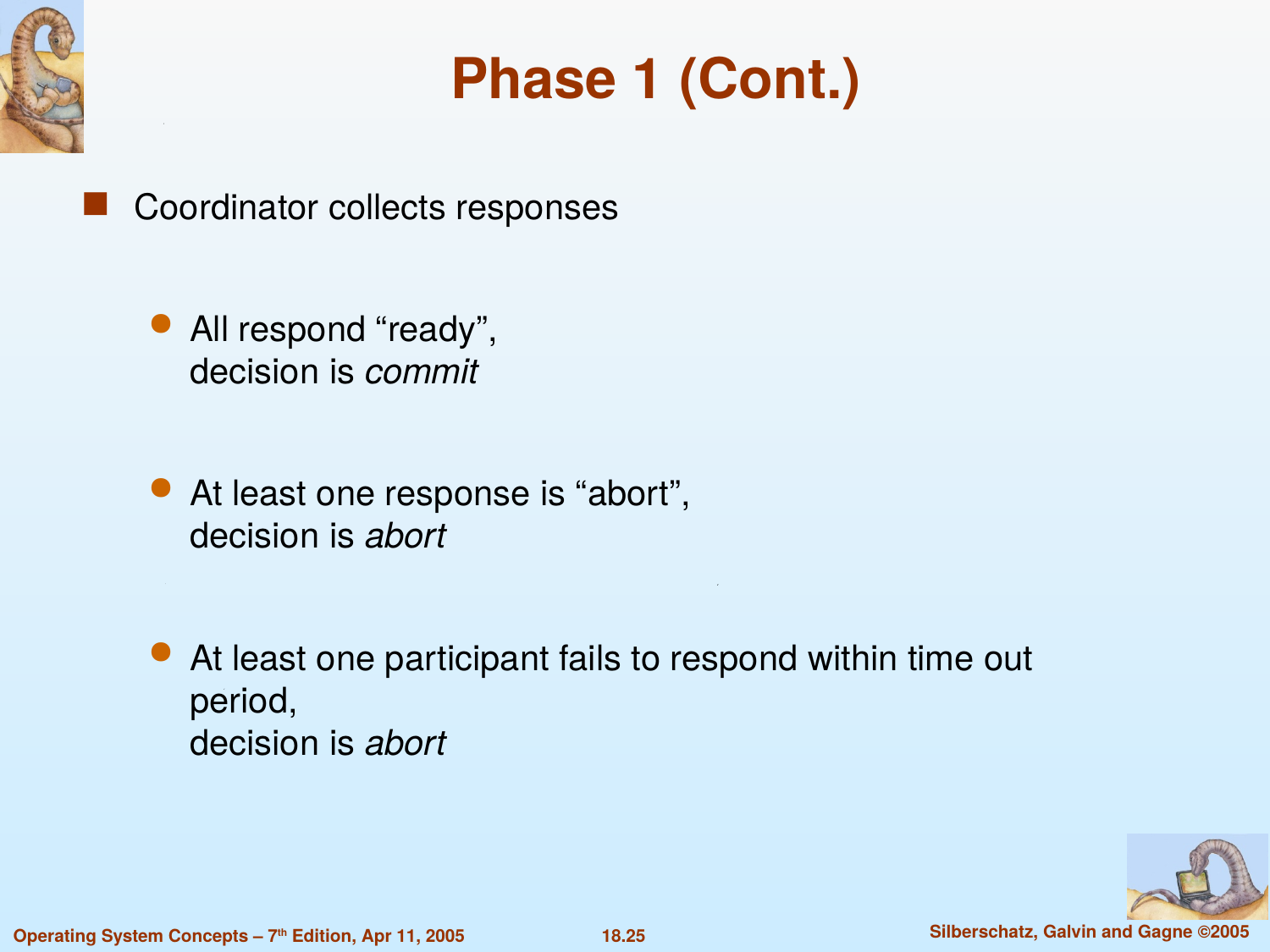

# Phase 1 (Cont.)
Coordinator collects responses

All respond “ready”,
decision is commit

At least one response is “abort”,
decision is abort

At least one participant fails to respond within time out period,
decision is abort